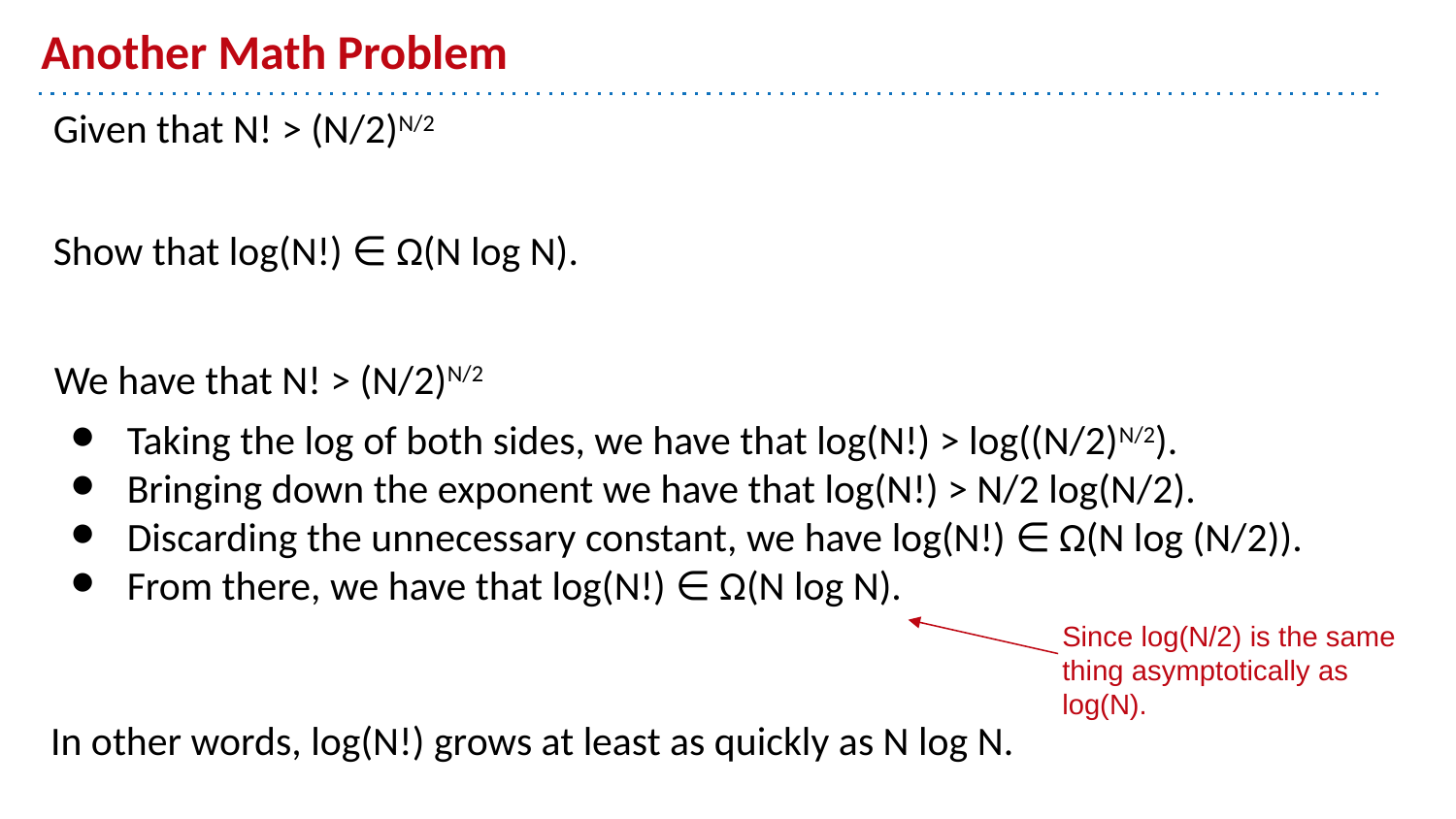

# Another Math Problem
Given that N! > (N/2)N/2

Show that log(N!) ∈ Ω(N log N).

We have that N! > (N/2)N/2
Taking the log of both sides, we have that log(N!) > log((N/2)N/2).
Bringing down the exponent we have that log(N!) > N/2 log(N/2).
Discarding the unnecessary constant, we have log(N!) ∈ Ω(N log (N/2)).
From there, we have that log(N!) ∈ Ω(N log N).
Since log(N/2) is the same thing asymptotically as log(N).
In other words, log(N!) grows at least as quickly as N log N.